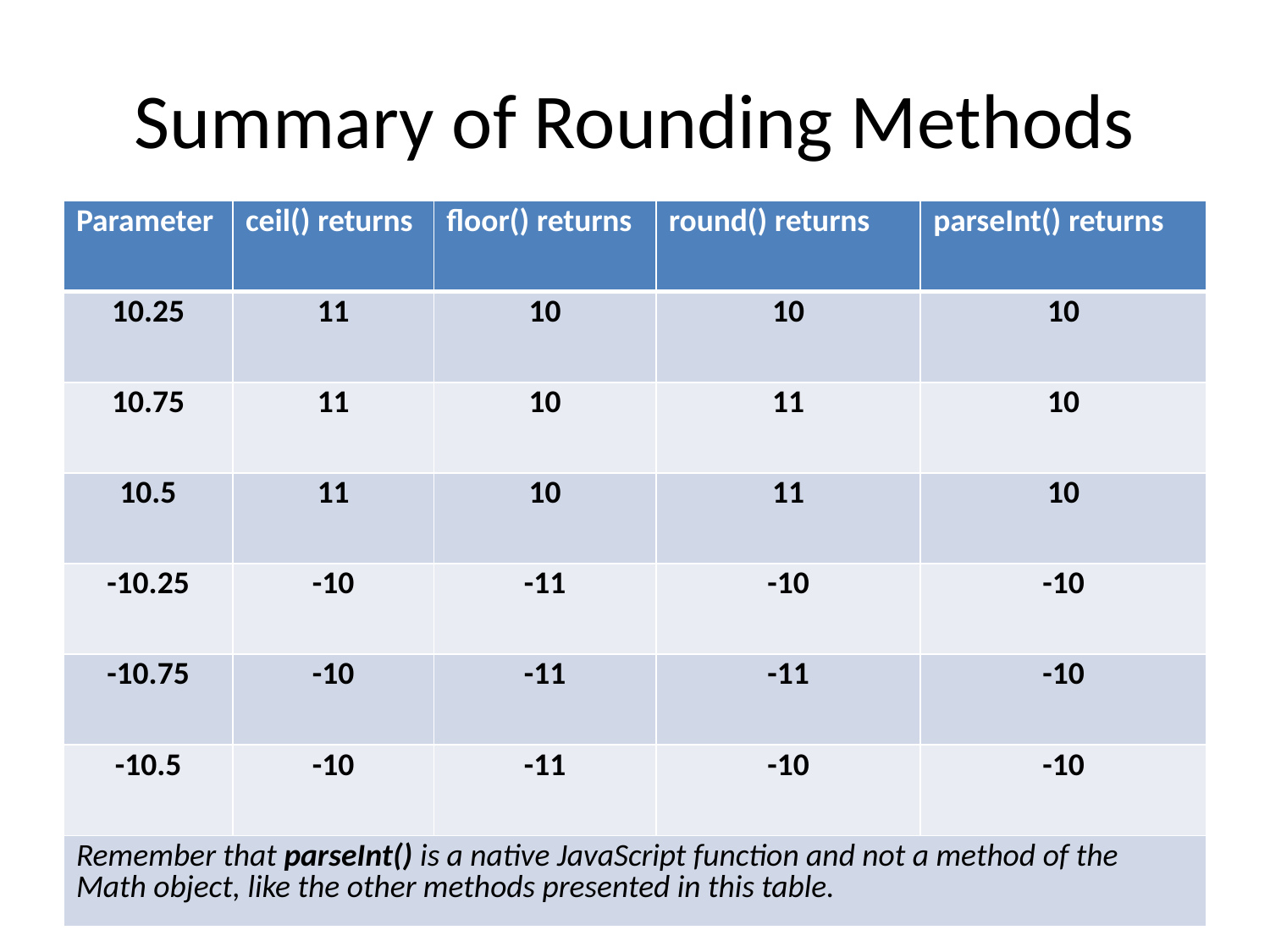

# Summary of Rounding Methods
| Parameter | ceil() returns | floor() returns | round() returns | parseInt() returns |
| --- | --- | --- | --- | --- |
| 10.25 | 11 | 10 | 10 | 10 |
| 10.75 | 11 | 10 | 11 | 10 |
| 10.5 | 11 | 10 | 11 | 10 |
| -10.25 | -10 | -11 | -10 | -10 |
| -10.75 | -10 | -11 | -11 | -10 |
| -10.5 | -10 | -11 | -10 | -10 |
| Remember that parseInt() is a native JavaScript function and not a method of the Math object, like the other methods presented in this table. |  |  |  |  |